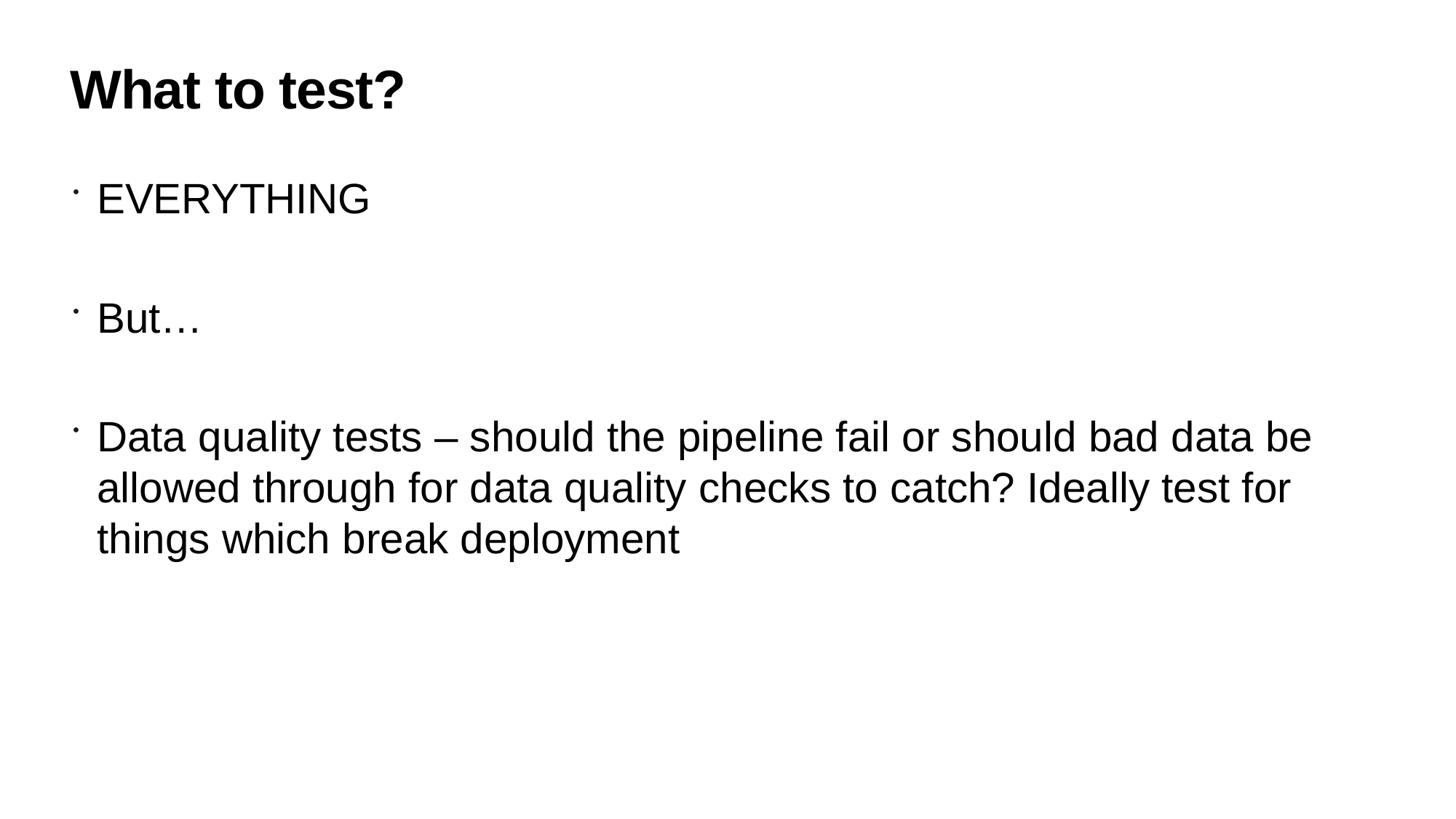

# What to test?
EVERYTHING

But…

Data quality tests – should the pipeline fail or should bad data be allowed through for data quality checks to catch? Ideally test for things which break deployment